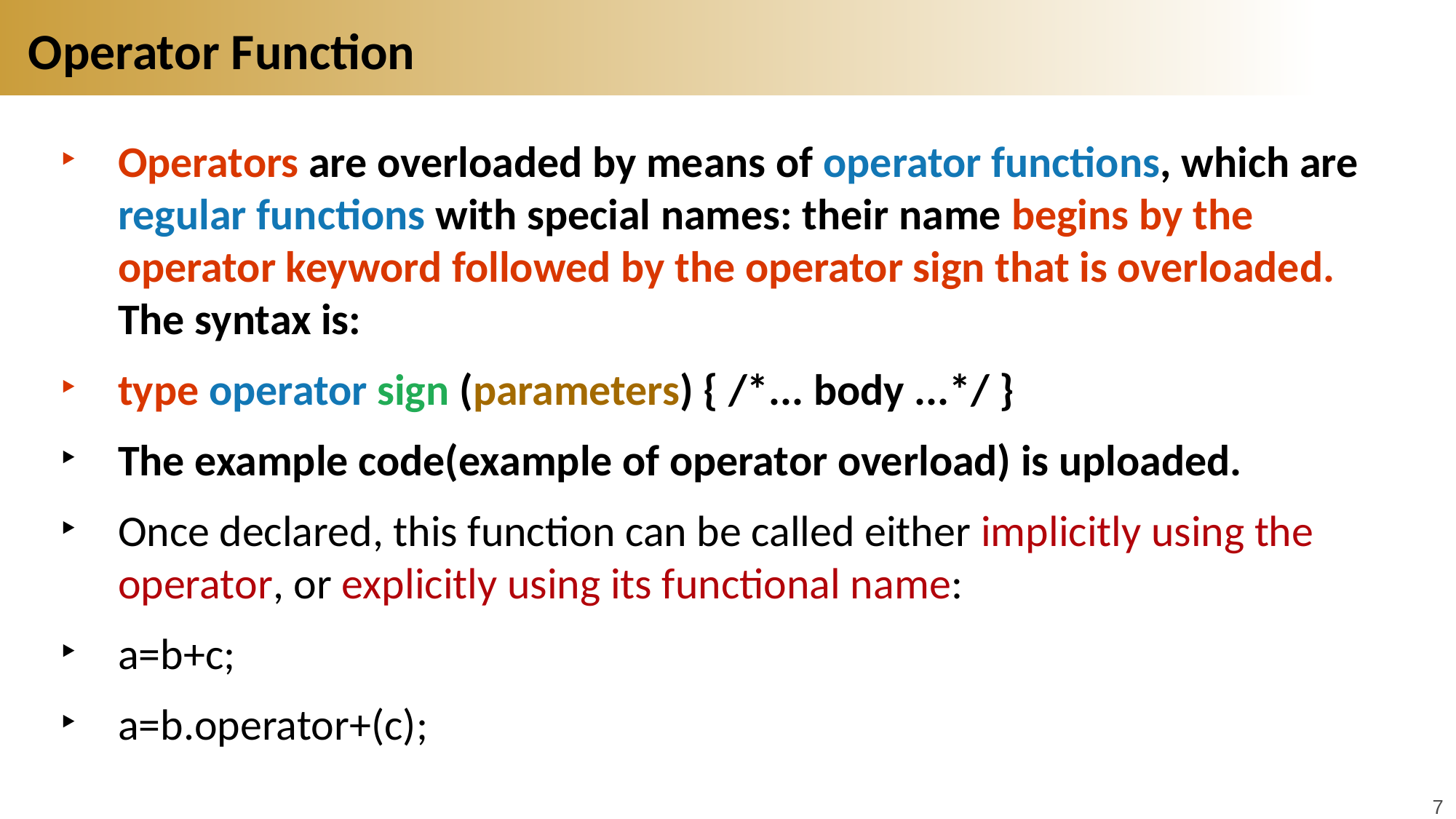

# Operator Function
Operators are overloaded by means of operator functions, which are regular functions with special names: their name begins by the operator keyword followed by the operator sign that is overloaded. The syntax is:
type operator sign (parameters) { /*... body ...*/ }
The example code(example of operator overload) is uploaded.
Once declared, this function can be called either implicitly using the operator, or explicitly using its functional name:
a=b+c;
a=b.operator+(c);

7